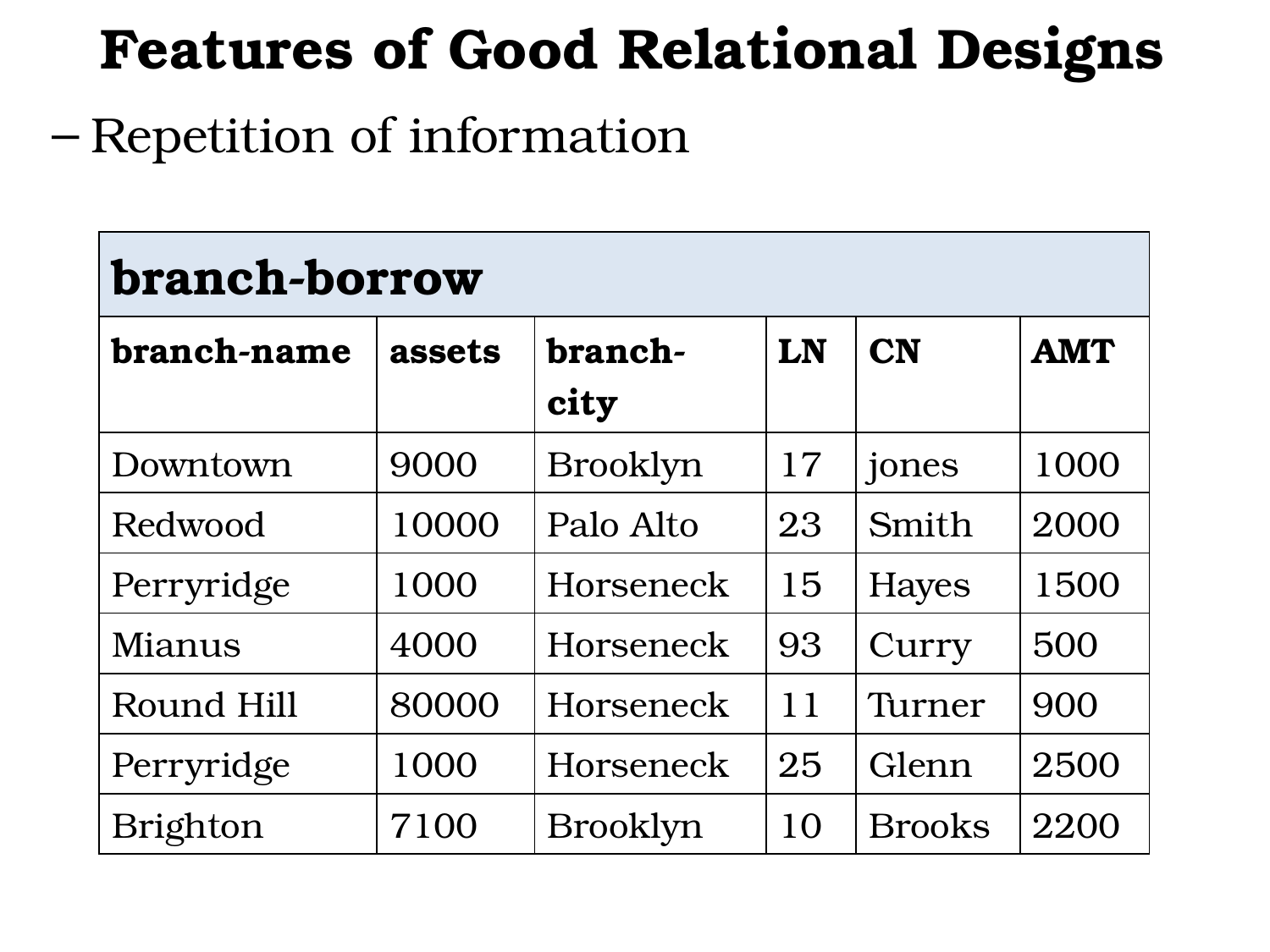

# Features of Good Relational Designs
Repetition of information

| branch-borrow |  |  |  |  |  |
| --- | --- | --- | --- | --- | --- |
| branch-name | assets | branch-city | LN | CN | AMT |
| Downtown | 9000 | Brooklyn | 17 | jones | 1000 |
| Redwood | 10000 | Palo Alto | 23 | Smith | 2000 |
| Perryridge | 1000 | Horseneck | 15 | Hayes | 1500 |
| Mianus | 4000 | Horseneck | 93 | Curry | 500 |
| Round Hill | 80000 | Horseneck | 11 | Turner | 900 |
| Perryridge | 1000 | Horseneck | 25 | Glenn | 2500 |
| Brighton | 7100 | Brooklyn | 10 | Brooks | 2200 |